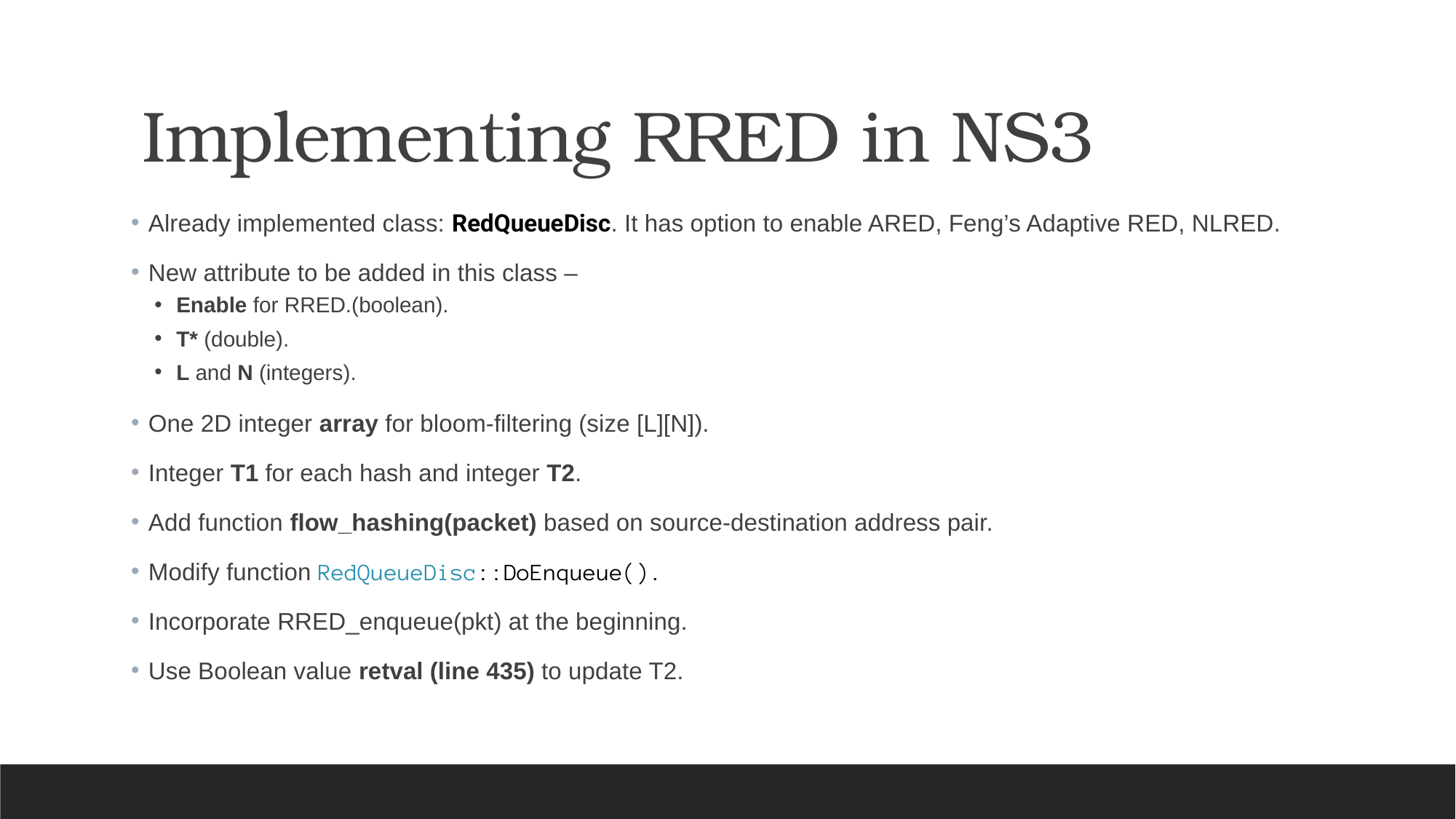

# Implementing RRED in NS3
 Already implemented class: RedQueueDisc. It has option to enable ARED, Feng’s Adaptive RED, NLRED.
 New attribute to be added in this class –
Enable for RRED.(boolean).
T* (double).
L and N (integers).
 One 2D integer array for bloom-filtering (size [L][N]).
 Integer T1 for each hash and integer T2.
 Add function flow_hashing(packet) based on source-destination address pair.
 Modify function RedQueueDisc::DoEnqueue().
 Incorporate RRED_enqueue(pkt) at the beginning.
 Use Boolean value retval (line 435) to update T2.